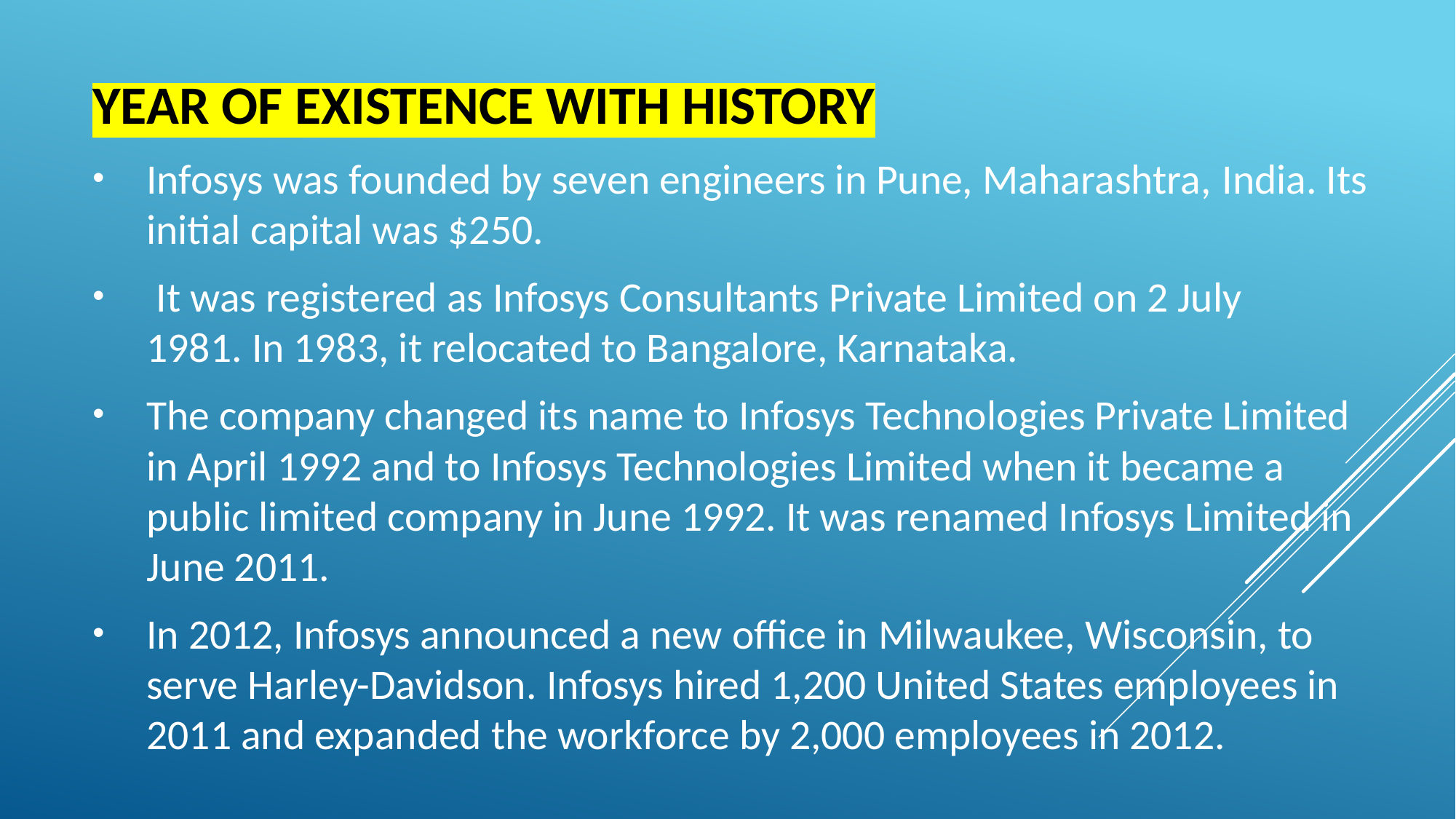

YEAR OF EXISTENCE WITH HISTORY
Infosys was founded by seven engineers in Pune, Maharashtra, India. Its initial capital was $250.
 It was registered as Infosys Consultants Private Limited on 2 July 1981. In 1983, it relocated to Bangalore, Karnataka.
The company changed its name to Infosys Technologies Private Limited in April 1992 and to Infosys Technologies Limited when it became a public limited company in June 1992. It was renamed Infosys Limited in June 2011.
In 2012, Infosys announced a new office in Milwaukee, Wisconsin, to serve Harley-Davidson. Infosys hired 1,200 United States employees in 2011 and expanded the workforce by 2,000 employees in 2012.